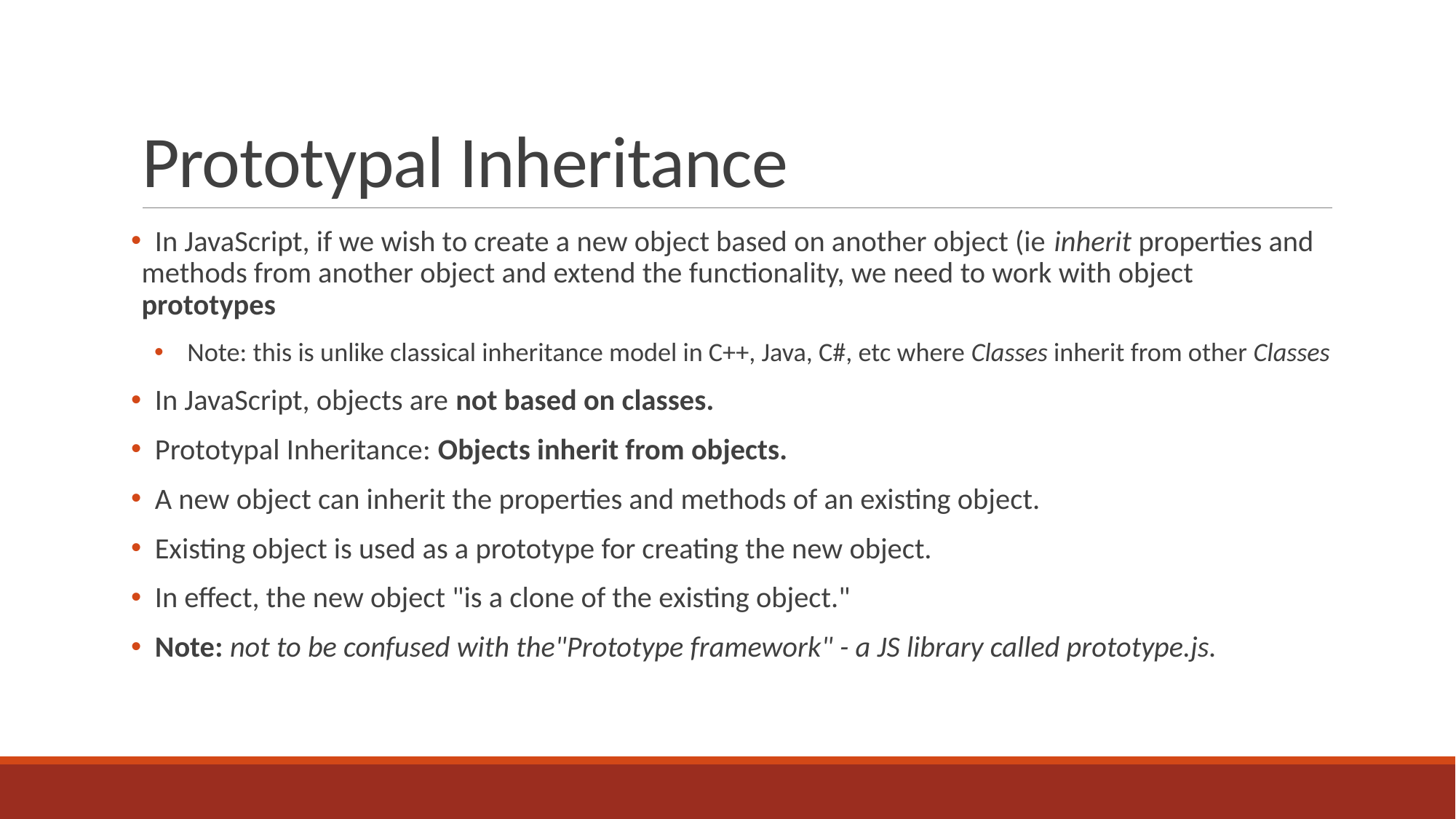

# Prototypal Inheritance
  In JavaScript, if we wish to create a new object based on another object (ie inherit properties and methods from another object and extend the functionality, we need to work with object prototypes
  Note: this is unlike classical inheritance model in C++, Java, C#, etc where Classes inherit from other Classes
  In JavaScript, objects are not based on classes.
  Prototypal Inheritance: Objects inherit from objects.
  A new object can inherit the properties and methods of an existing object.
  Existing object is used as a prototype for creating the new object.
  In effect, the new object "is a clone of the existing object."
  Note: not to be confused with the"Prototype framework" - a JS library called prototype.js.